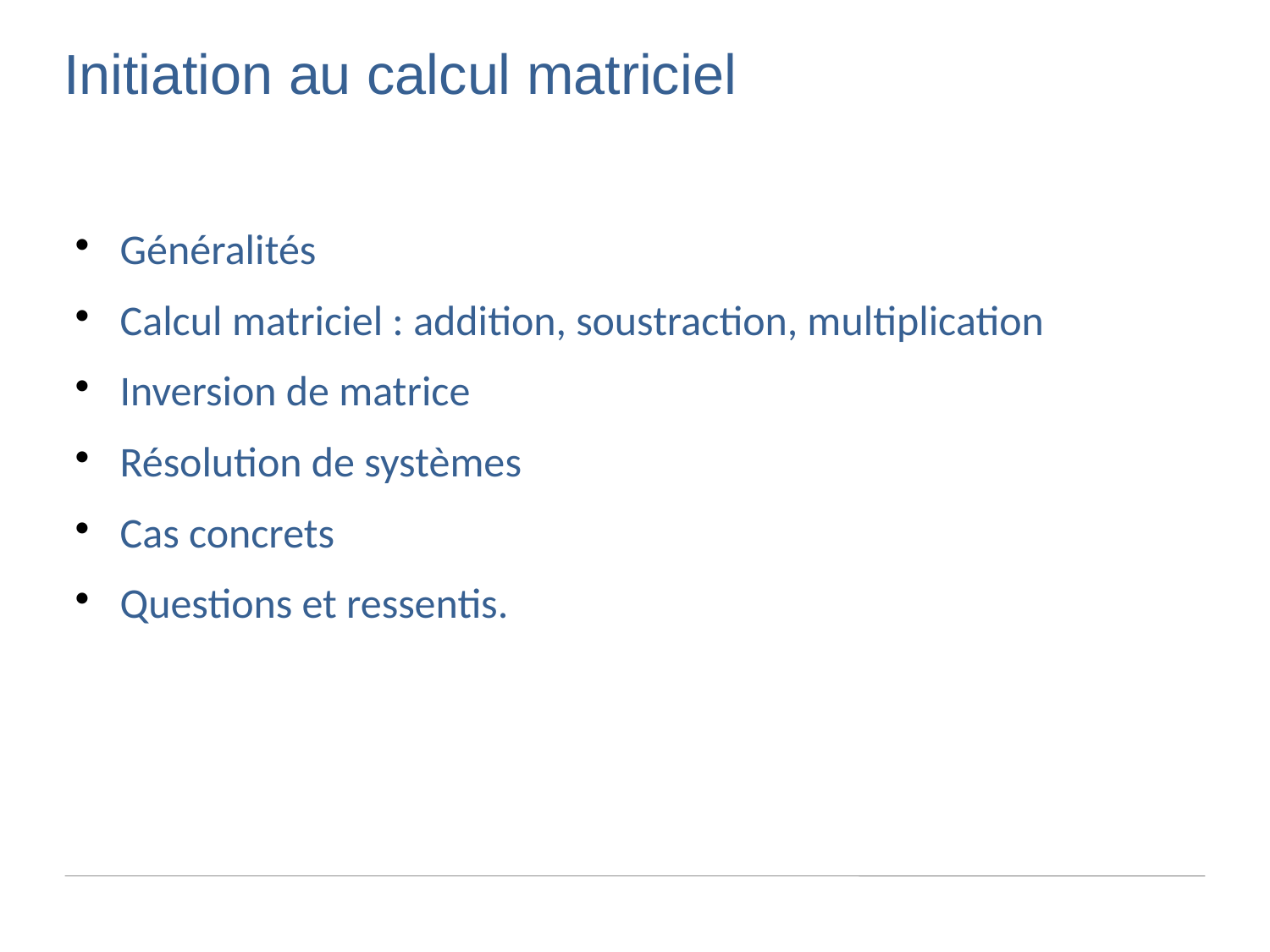

Initiation au calcul matriciel
Généralités
Calcul matriciel : addition, soustraction, multiplication
Inversion de matrice
Résolution de systèmes
Cas concrets
Questions et ressentis.